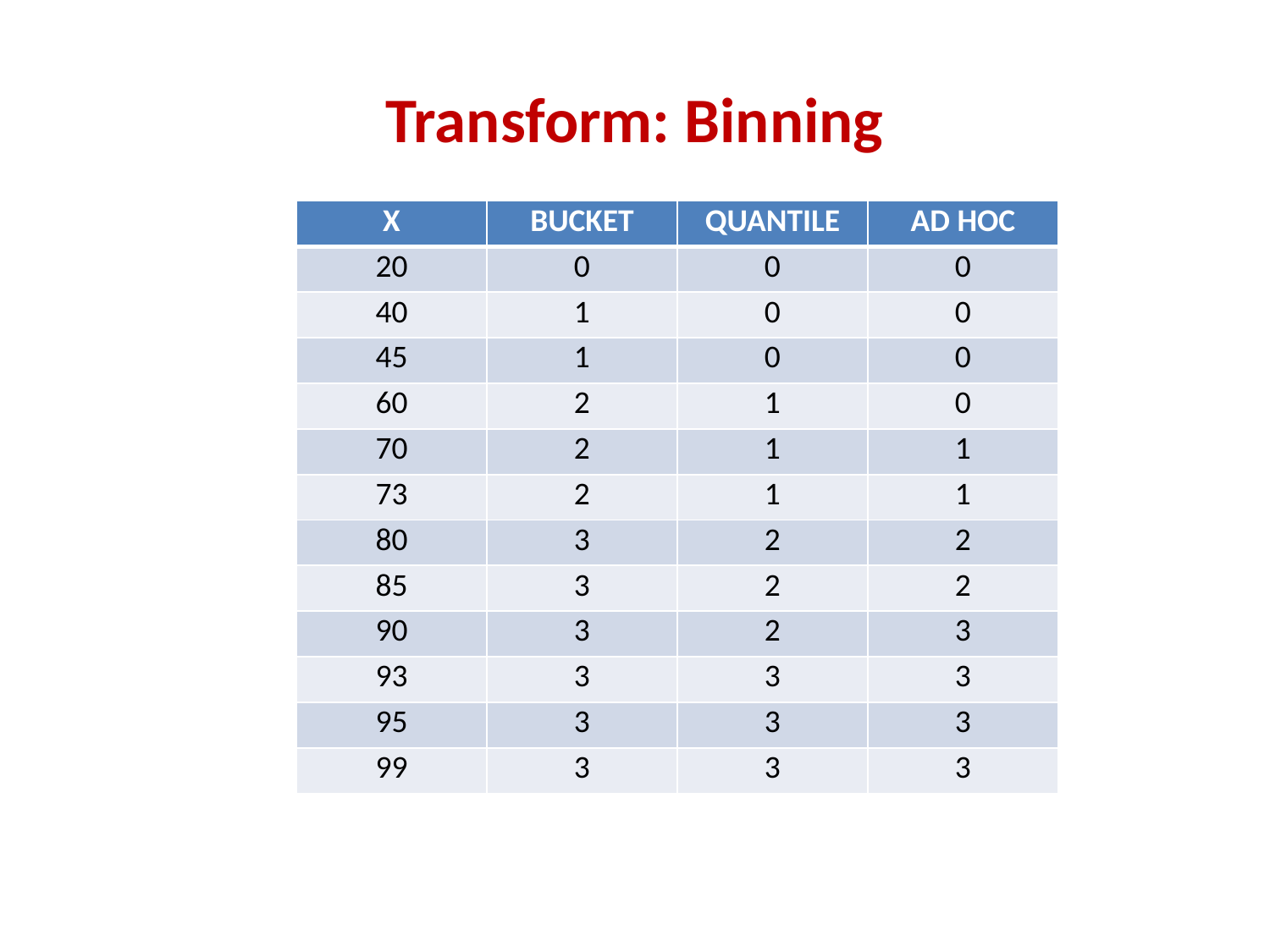

# Transform: Binning
| X | BUCKET | QUANTILE | AD HOC |
| --- | --- | --- | --- |
| 20 | 0 | 0 | 0 |
| 40 | 1 | 0 | 0 |
| 45 | 1 | 0 | 0 |
| 60 | 2 | 1 | 0 |
| 70 | 2 | 1 | 1 |
| 73 | 2 | 1 | 1 |
| 80 | 3 | 2 | 2 |
| 85 | 3 | 2 | 2 |
| 90 | 3 | 2 | 3 |
| 93 | 3 | 3 | 3 |
| 95 | 3 | 3 | 3 |
| 99 | 3 | 3 | 3 |